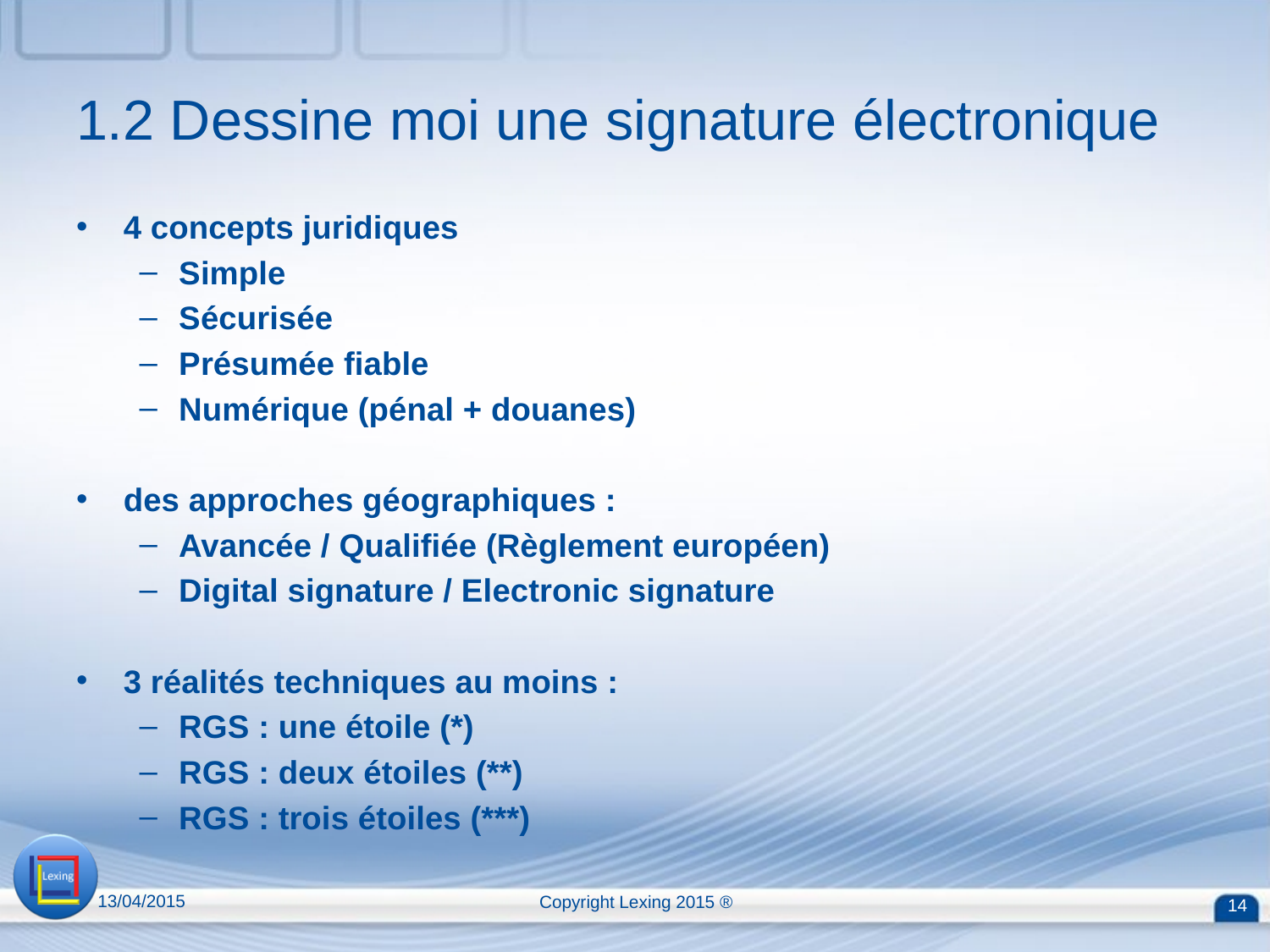

# 1.2 Dessine moi une signature électronique
4 concepts juridiques
Simple
Sécurisée
Présumée fiable
Numérique (pénal + douanes)

des approches géographiques :
Avancée / Qualifiée (Règlement européen)
Digital signature / Electronic signature

3 réalités techniques au moins :
RGS : une étoile (*)
RGS : deux étoiles (**)
RGS : trois étoiles (***)
13/04/2015
Copyright Lexing 2015 ®
14